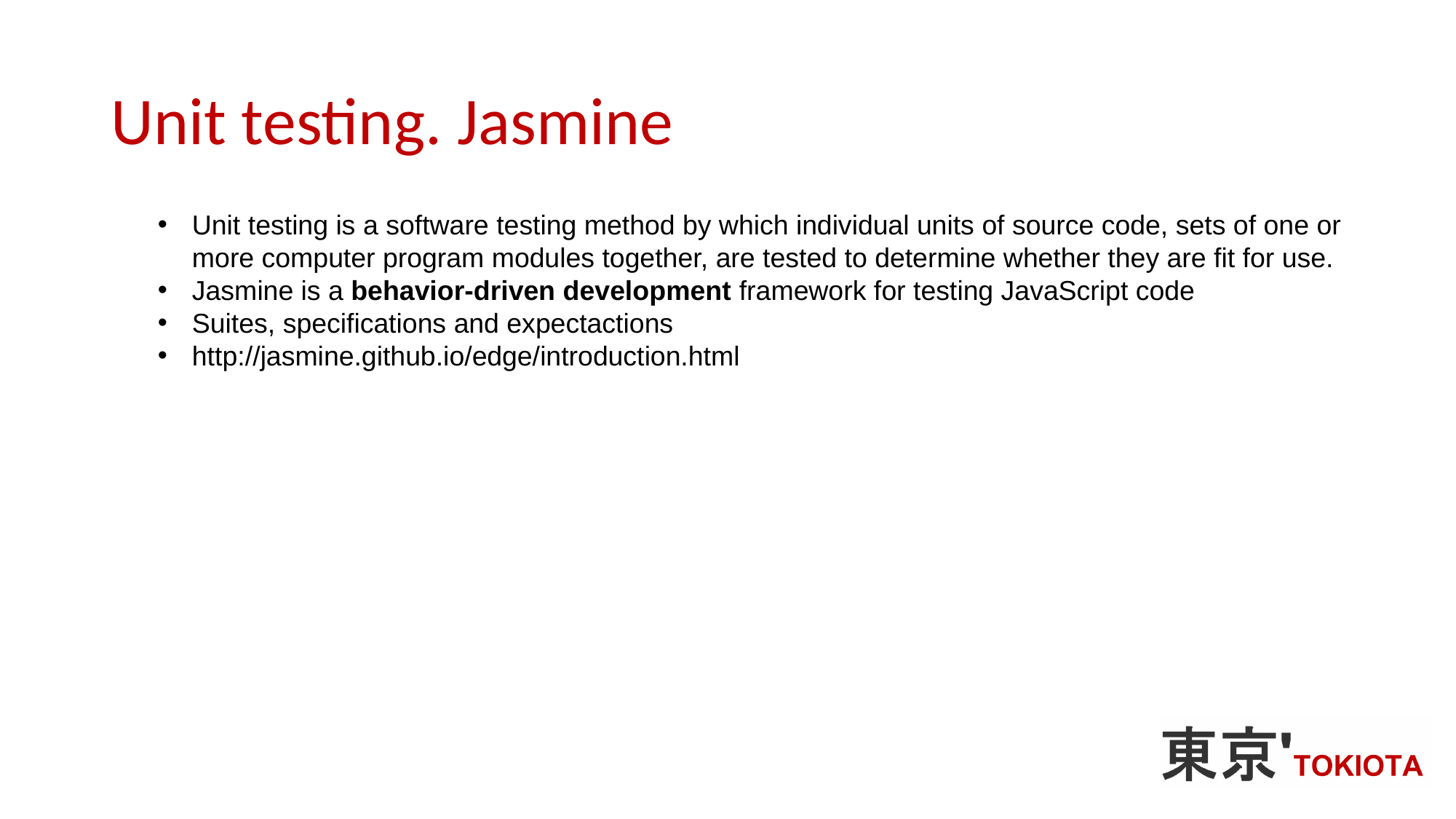

# Unit testing. Jasmine
Unit testing is a software testing method by which individual units of source code, sets of one or more computer program modules together, are tested to determine whether they are fit for use.
Jasmine is a behavior-driven development framework for testing JavaScript code
Suites, specifications and expectactions
http://jasmine.github.io/edge/introduction.html